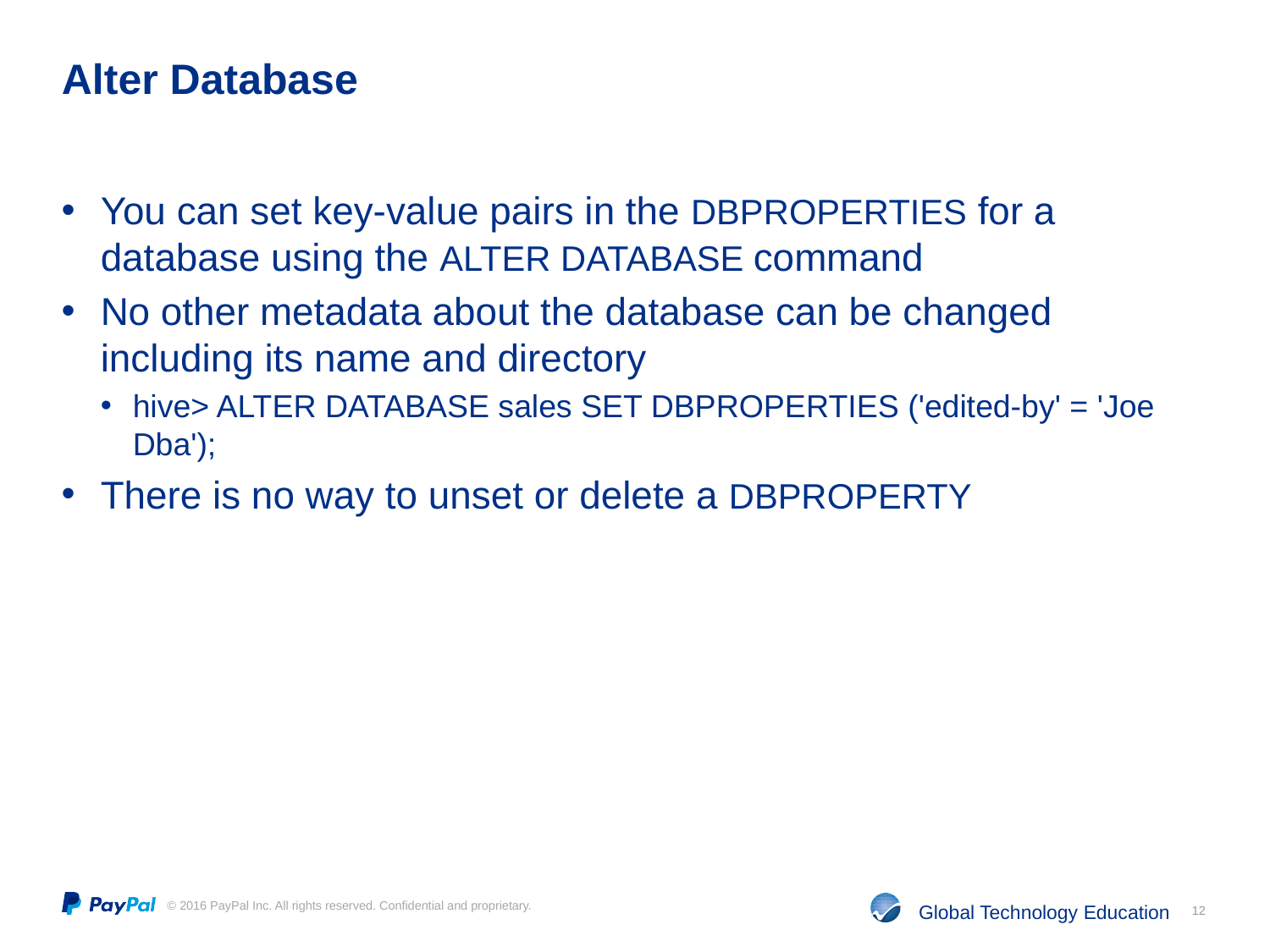

# Alter Database
You can set key-value pairs in the DBPROPERTIES for a database using the ALTER DATABASE command
No other metadata about the database can be changed including its name and directory
hive> ALTER DATABASE sales SET DBPROPERTIES ('edited-by' = 'Joe Dba');
There is no way to unset or delete a DBPROPERTY
12